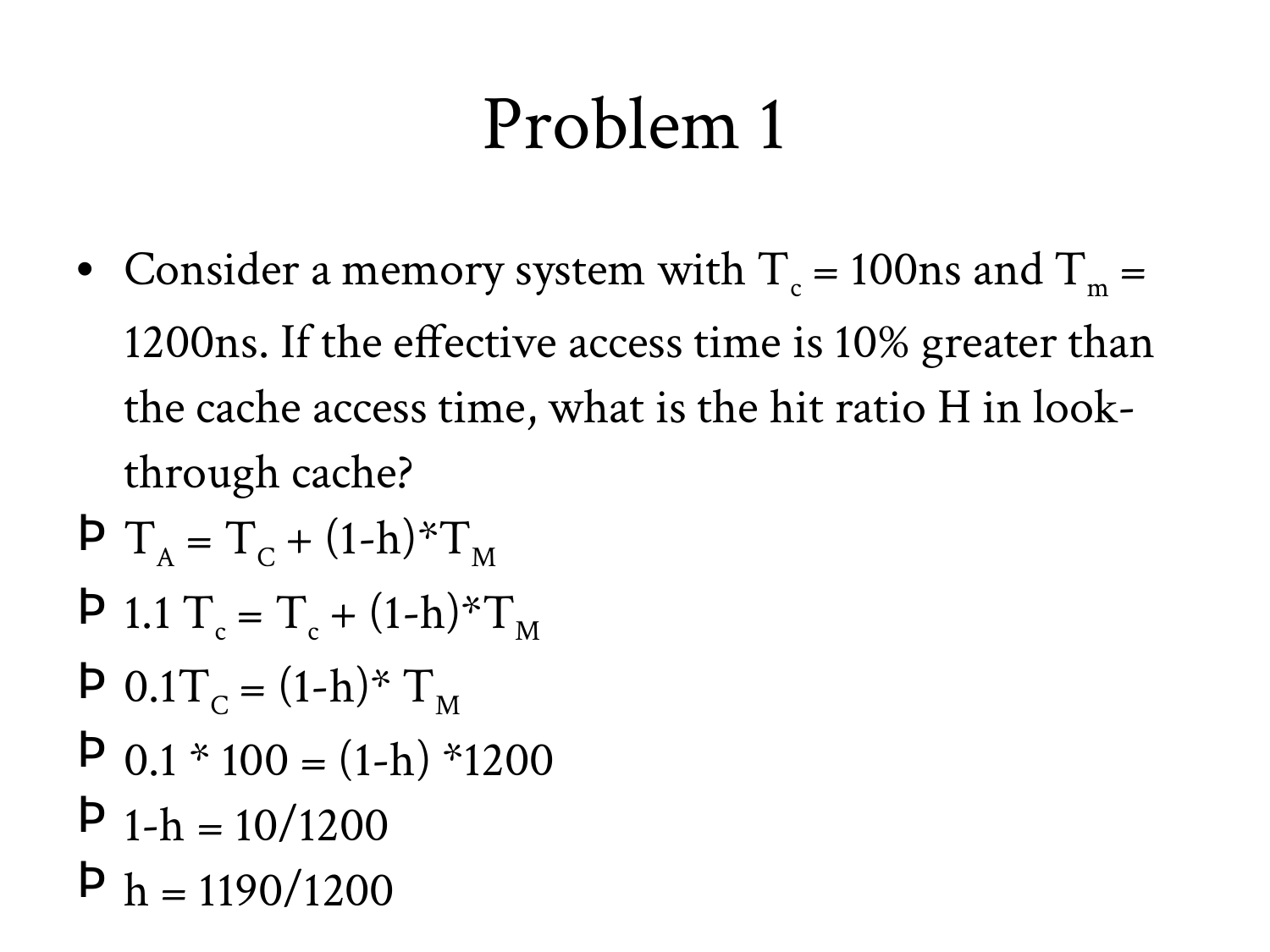

# Problem 1
Consider a memory system with Tc = 100ns and Tm = 1200ns. If the effective access time is 10% greater than the cache access time, what is the hit ratio H in look-through cache?
TA = TC + (1-h)*TM
1.1 Tc = Tc + (1-h)*TM
0.1TC = (1-h)* TM
0.1 * 100 = (1-h) *1200
1-h = 10/1200
h = 1190/1200